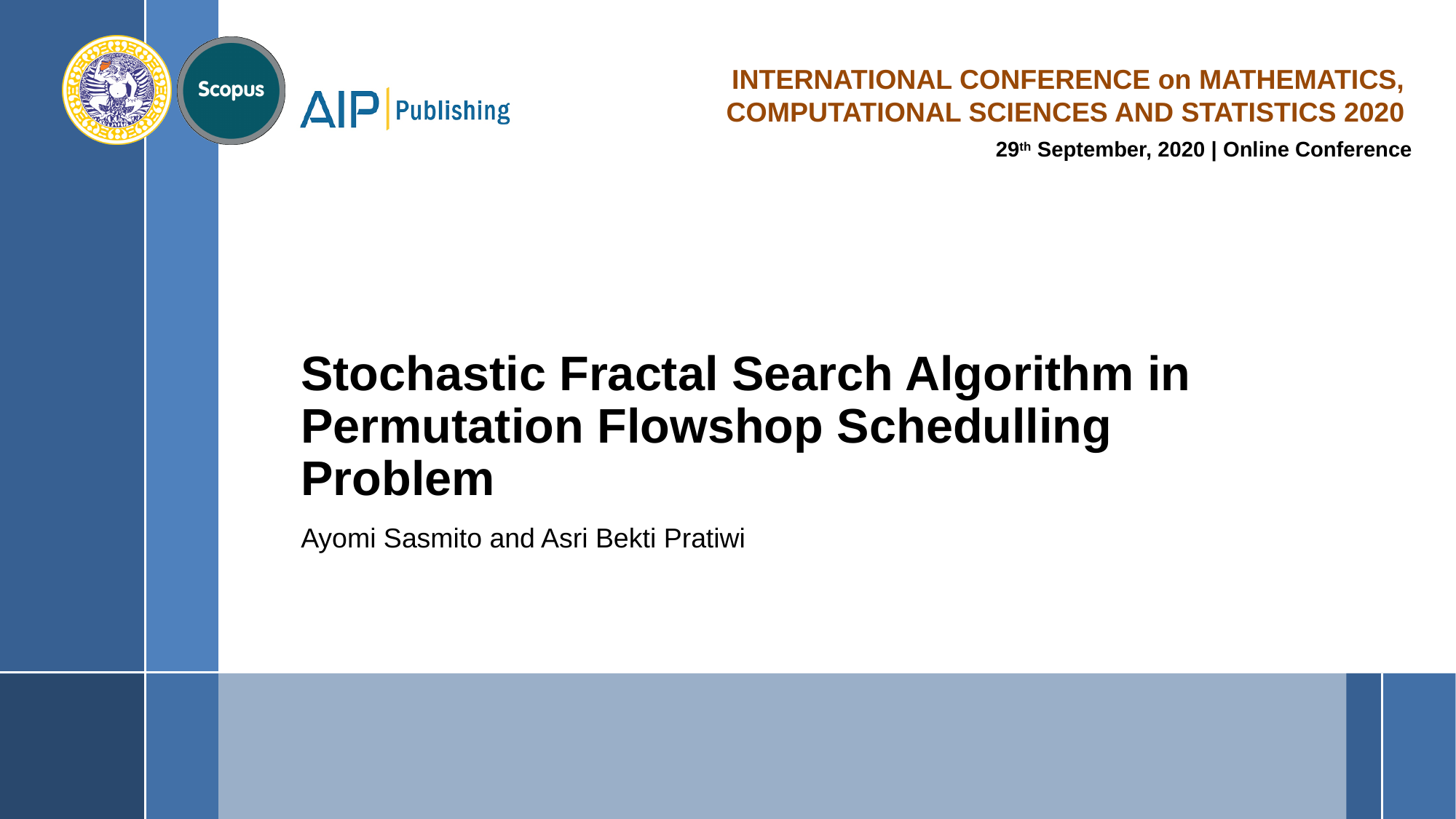

# Stochastic Fractal Search Algorithm in Permutation Flowshop Schedulling Problem
Ayomi Sasmito and Asri Bekti Pratiwi